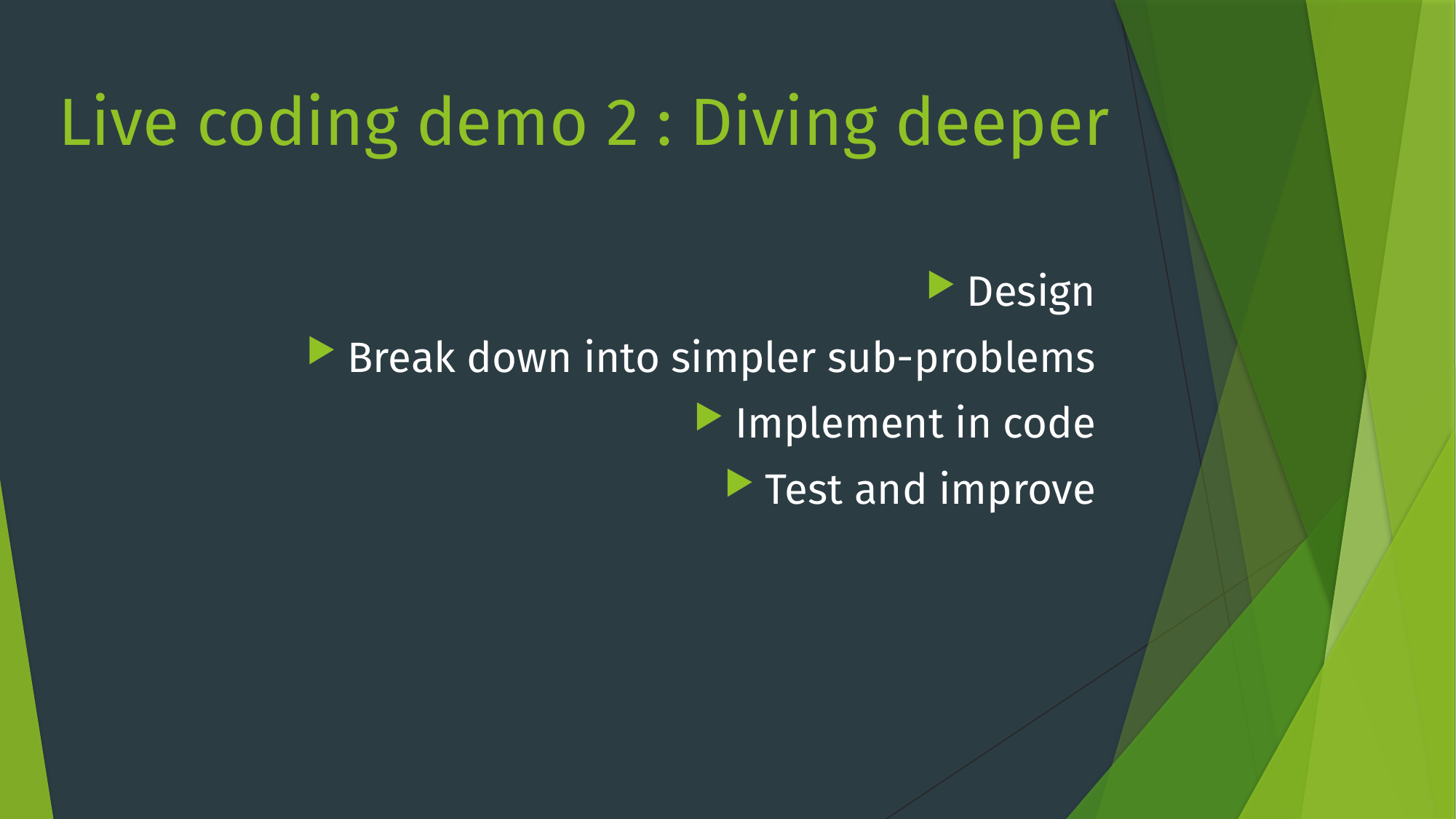

# Live coding demo 2 : Diving deeper
Design
Break down into simpler sub-problems
Implement in code
Test and improve